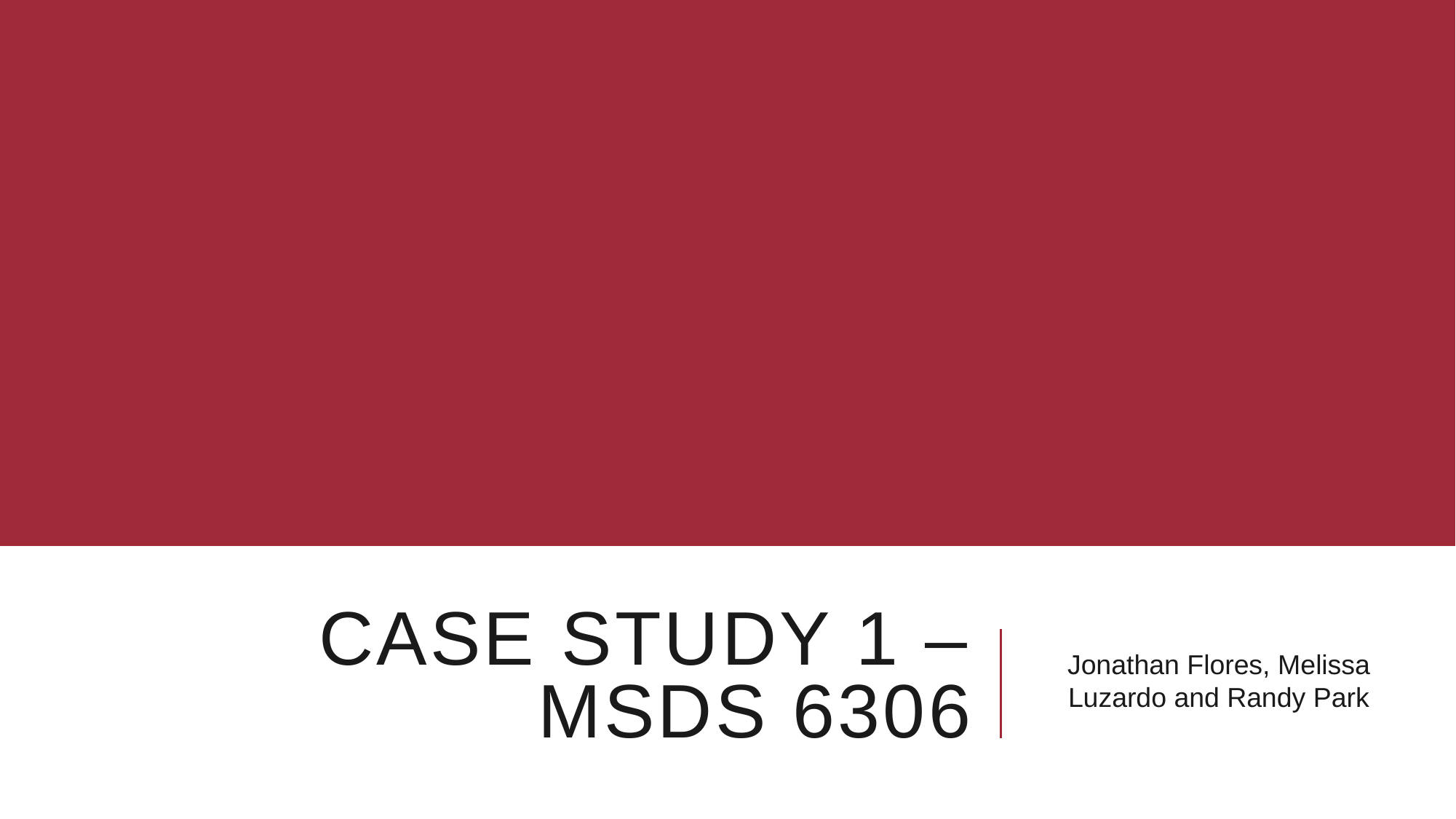

# CASE STUDY 1 – MSDS 6306
Jonathan Flores, Melissa Luzardo and Randy Park